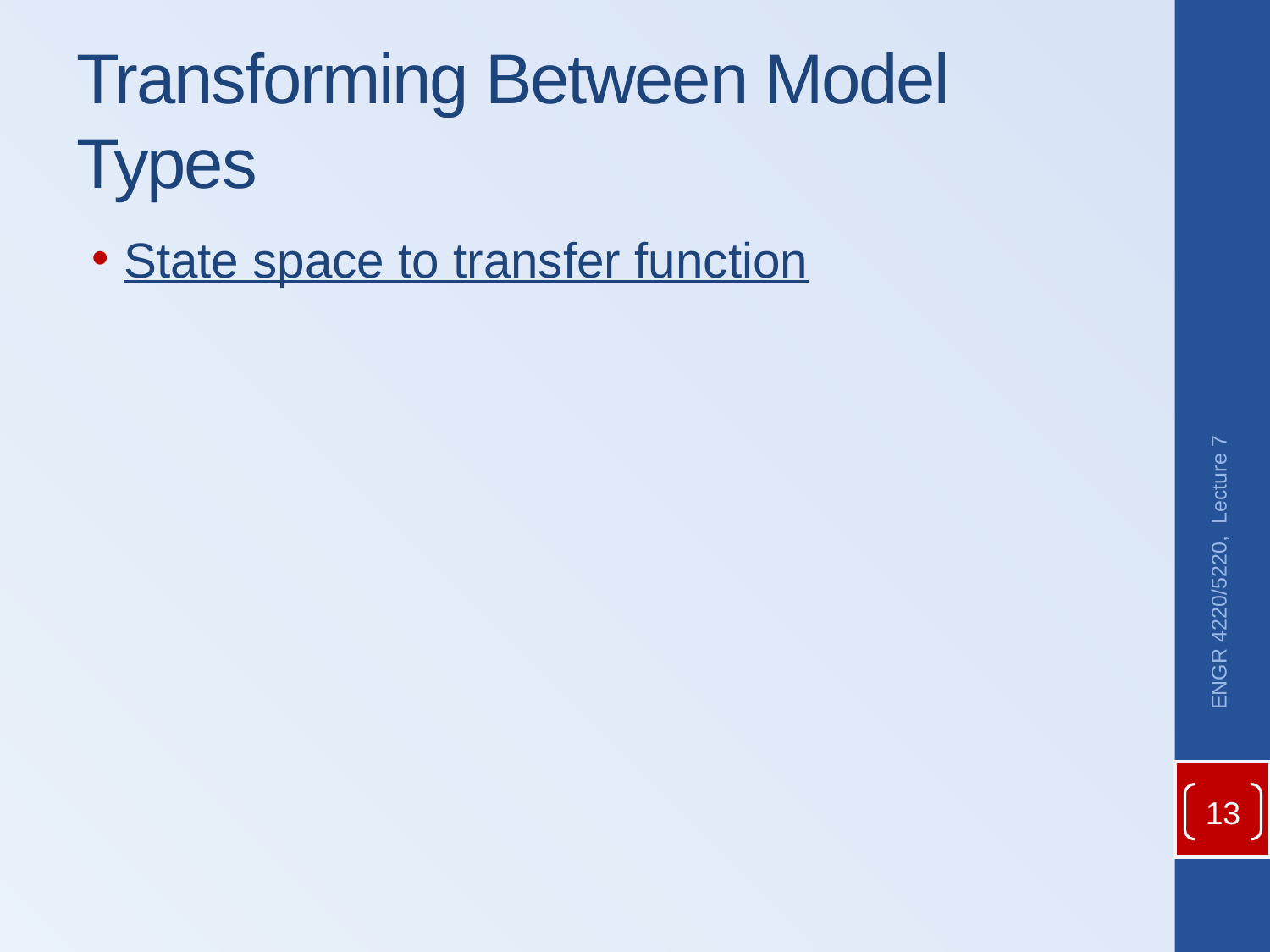

# Transforming Between Model Types
State space to transfer function
ENGR 4220/5220,  Lecture 7
13